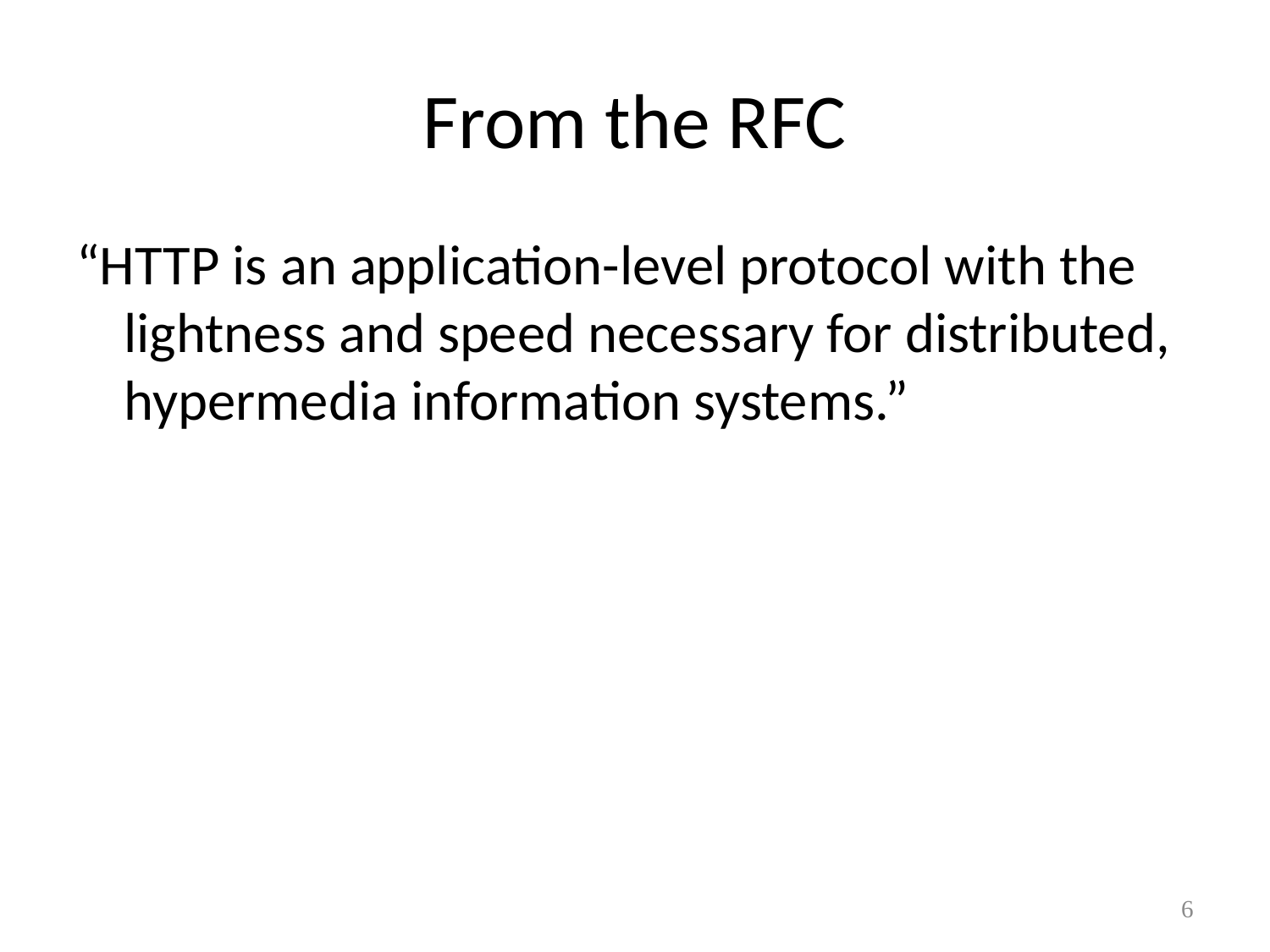

# From the RFC
“HTTP is an application-level protocol with the lightness and speed necessary for distributed, hypermedia information systems.”

6